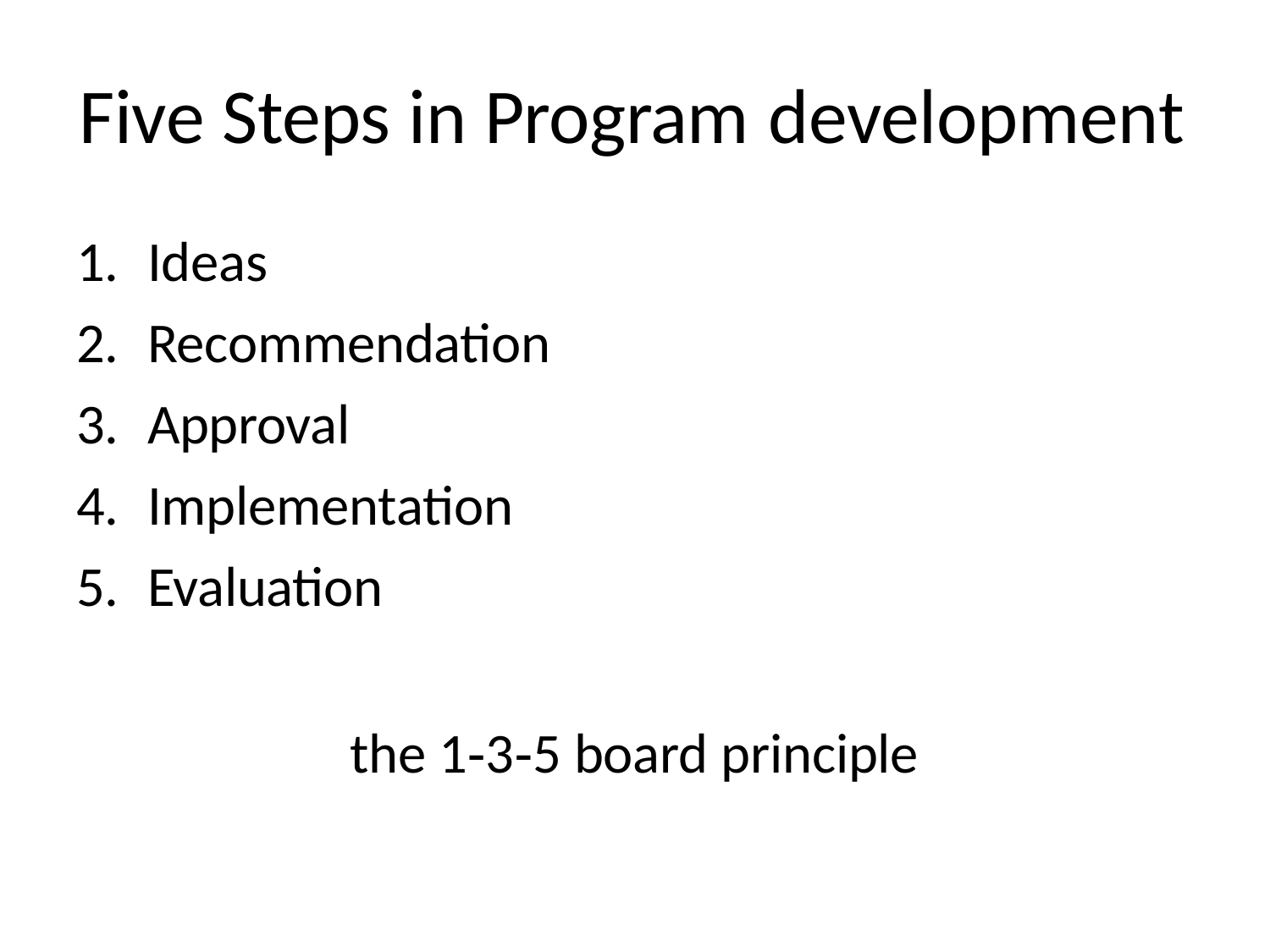

# Five Steps in Program development
Ideas
Recommendation
Approval
Implementation
Evaluation

the 1‐3‐5 board principle